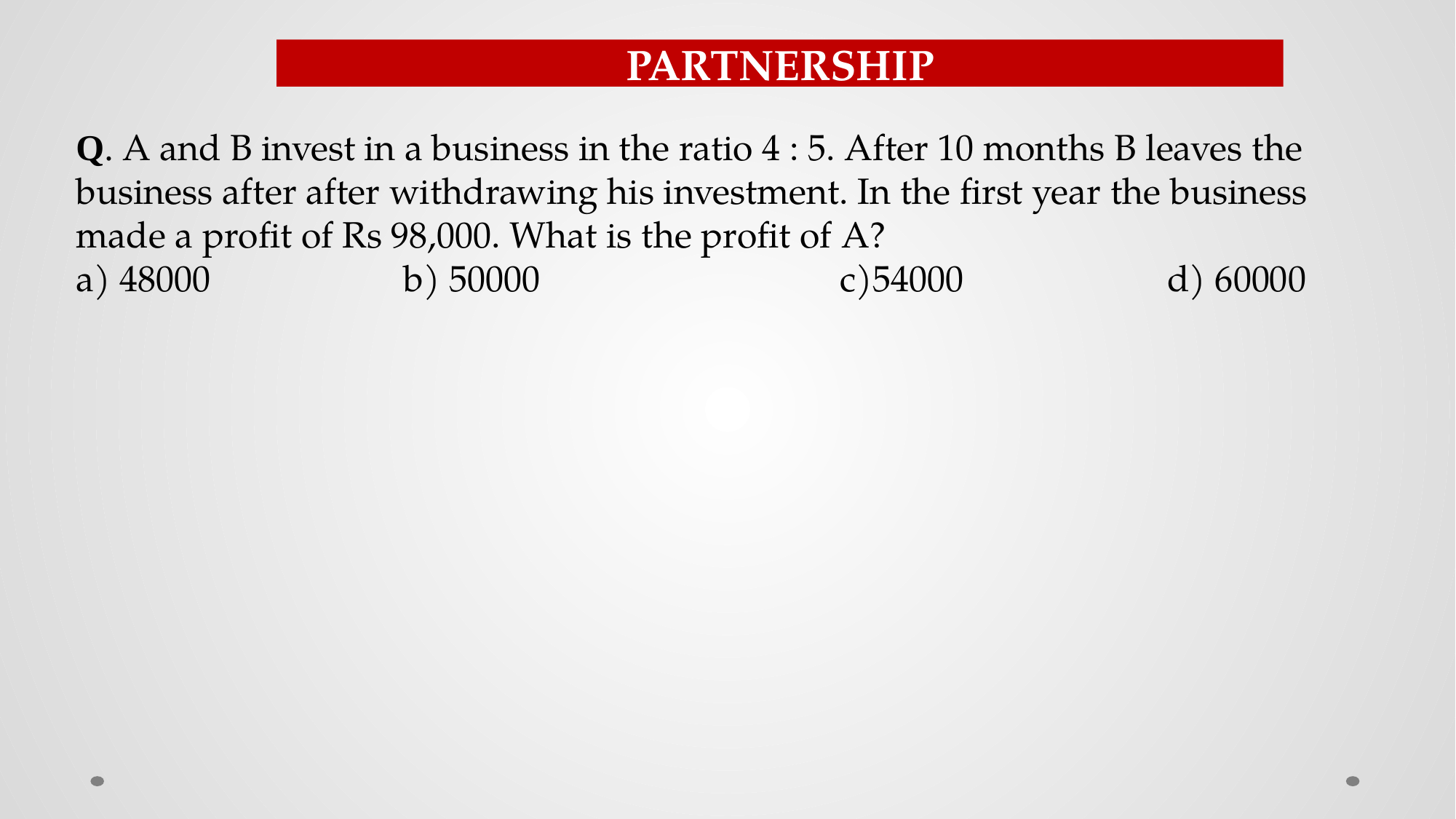

PARTNERSHIP
Q. A and B invest in a business in the ratio 4 : 5. After 10 months B leaves the business after after withdrawing his investment. In the first year the business made a profit of Rs 98,000. What is the profit of A?
a) 48000   		b) 50000  			c)54000  		d) 60000